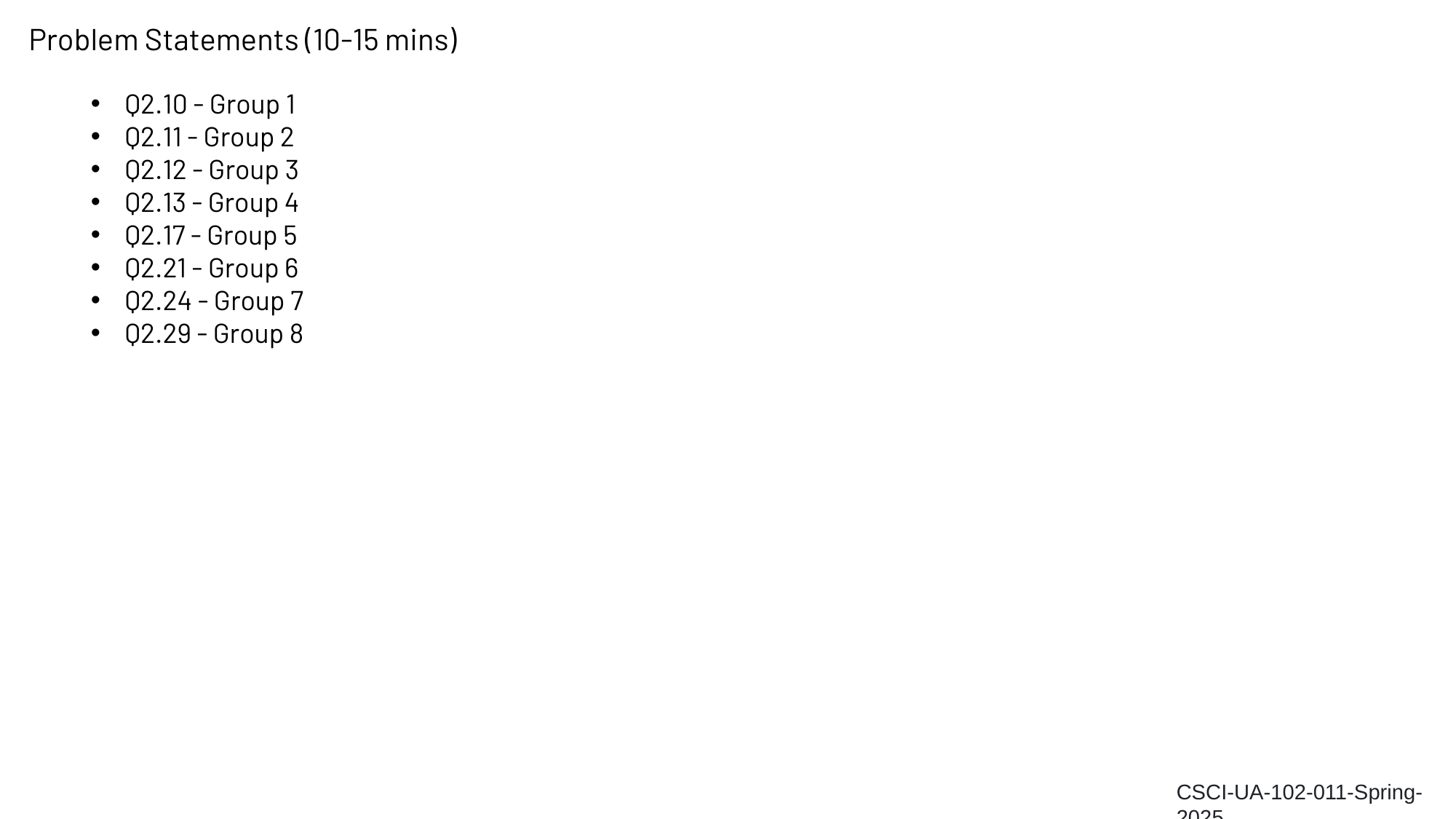

Problem Statements (10-15 mins)
Q2.10 - Group 1
Q2.11 - Group 2
Q2.12 - Group 3
Q2.13 - Group 4
Q2.17 - Group 5
Q2.21 - Group 6
Q2.24 - Group 7
Q2.29 - Group 8
CSCI-UA-102-011-Spring-2025